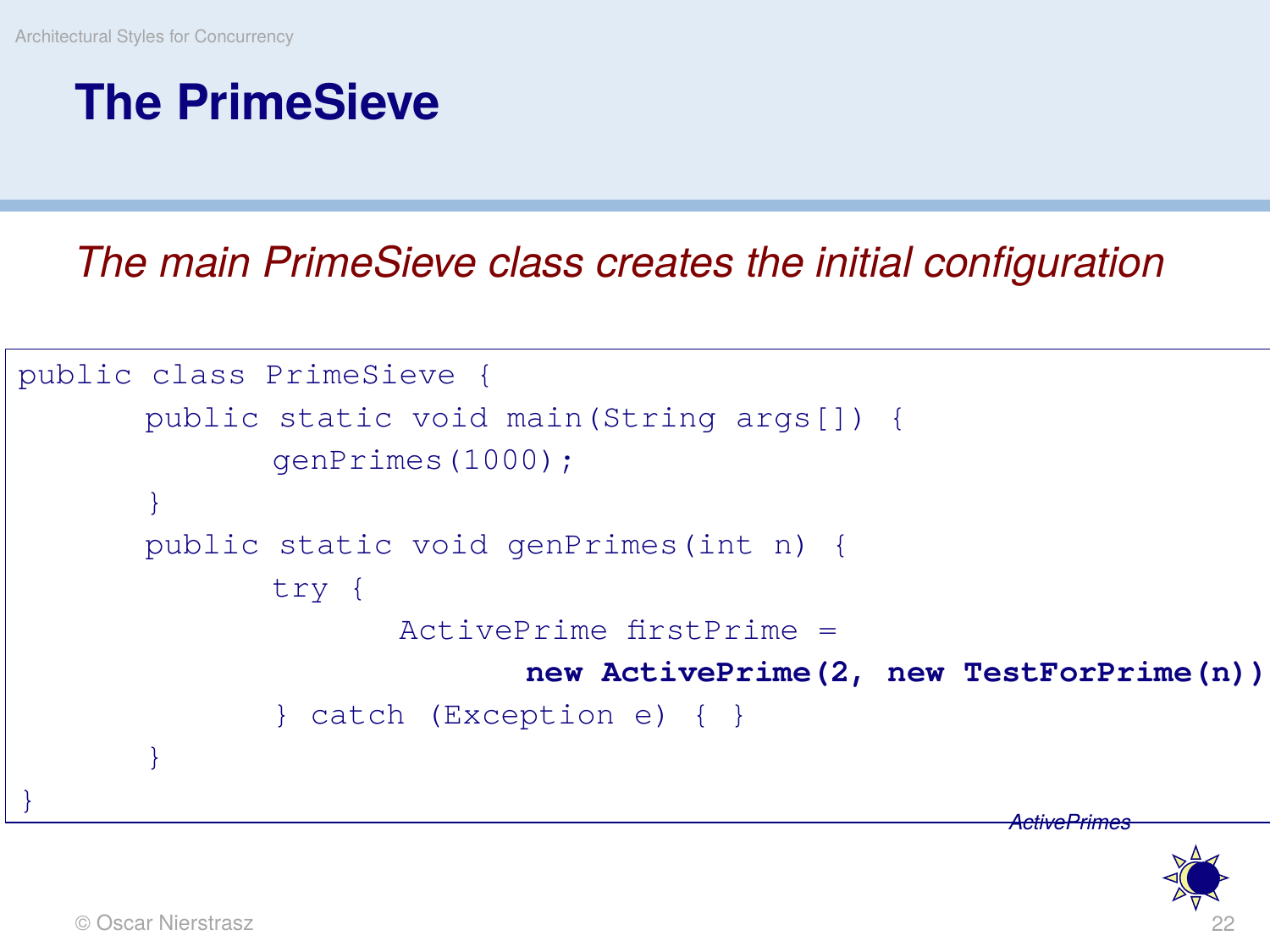

Architectural Styles for Concurrency
# The PrimeSieve
The main PrimeSieve class creates the initial configuration
public class PrimeSieve {
	public static void main(String args[]) {
		genPrimes(1000);
	}
	public static void genPrimes(int n) {
		try {
			ActivePrime firstPrime =
				new ActivePrime(2, new TestForPrime(n));
		} catch (Exception e) { }
	}
}
ActivePrimes

© Oscar Nierstrasz
22